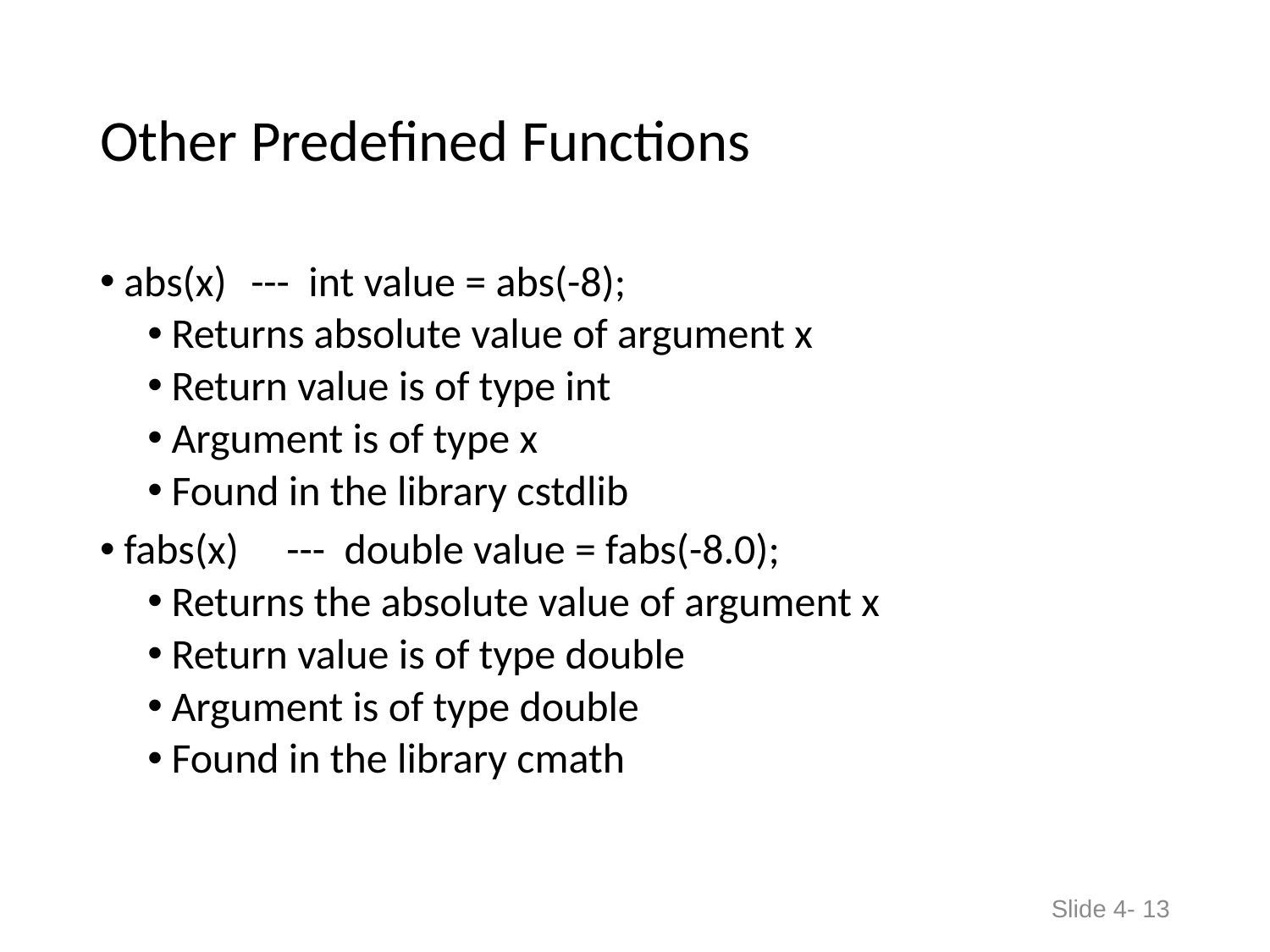

# Other Predefined Functions
abs(x) 	---  int value = abs(-8);
Returns absolute value of argument x
Return value is of type int
Argument is of type x
Found in the library cstdlib
fabs(x)     ---  double value = fabs(-8.0);
Returns the absolute value of argument x
Return value is of type double
Argument is of type double
Found in the library cmath
Slide 4- 13